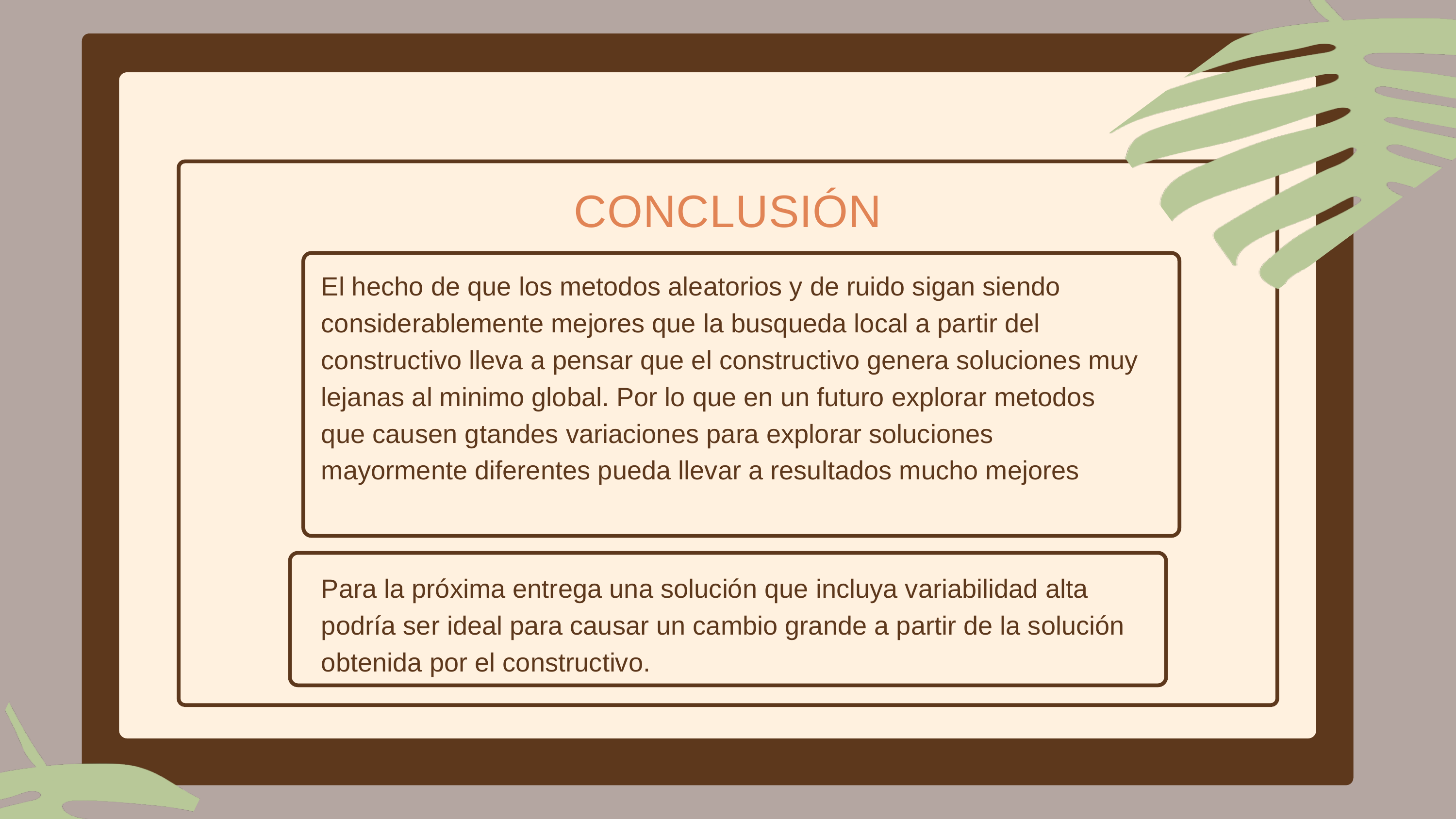

CONCLUSIÓN

El hecho de que los metodos aleatorios y de ruido sigan siendo considerablemente mejores que la busqueda local a partir del constructivo lleva a pensar que el constructivo genera soluciones muy lejanas al minimo global. Por lo que en un futuro explorar metodos que causen gtandes variaciones para explorar soluciones mayormente diferentes pueda llevar a resultados mucho mejores

Para la próxima entrega una solución que incluya variabilidad alta podría ser ideal para causar un cambio grande a partir de la solución obtenida por el constructivo.